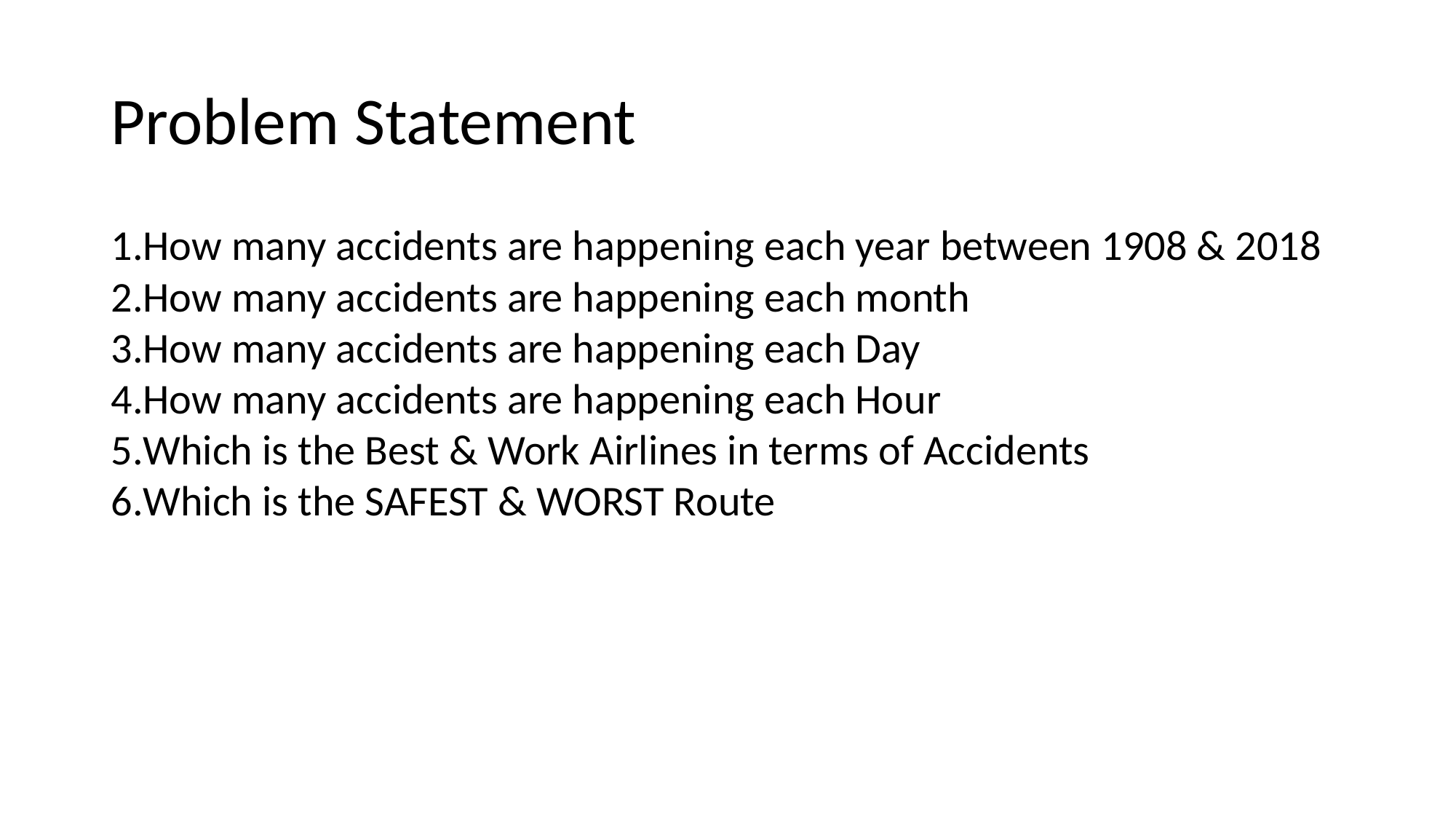

# Problem Statement
How many accidents are happening each year between 1908 & 2018
How many accidents are happening each month
How many accidents are happening each Day
How many accidents are happening each Hour
Which is the Best & Work Airlines in terms of Accidents
Which is the SAFEST & WORST Route